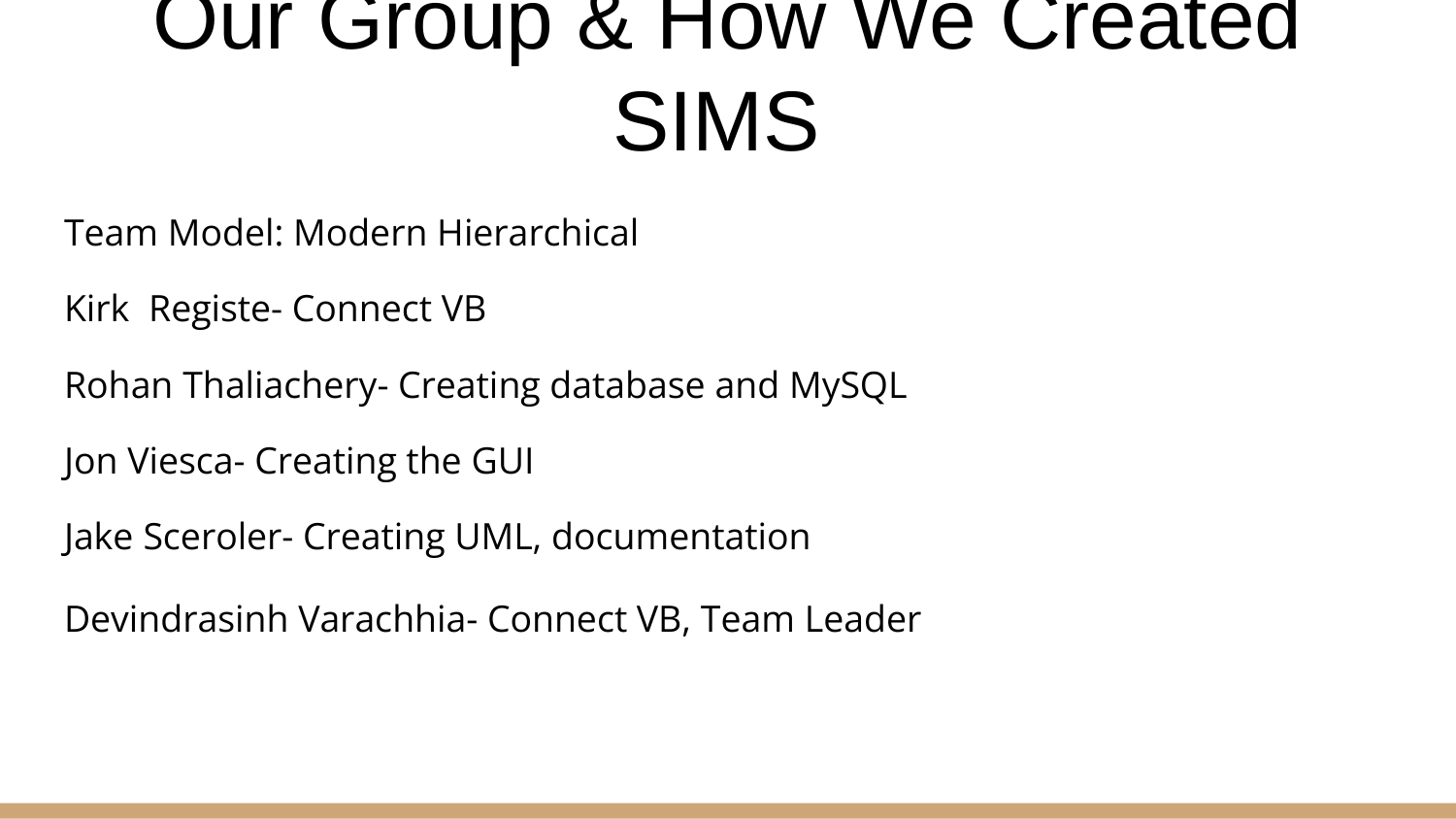

# Our Group & How We Created SIMS
Team Model: Modern Hierarchical
Kirk  Registe- Connect VB
Rohan Thaliachery- Creating database and MySQL
Jon Viesca- Creating the GUI
Jake Sceroler- Creating UML, documentation
Devindrasinh Varachhia- Connect VB, Team Leader